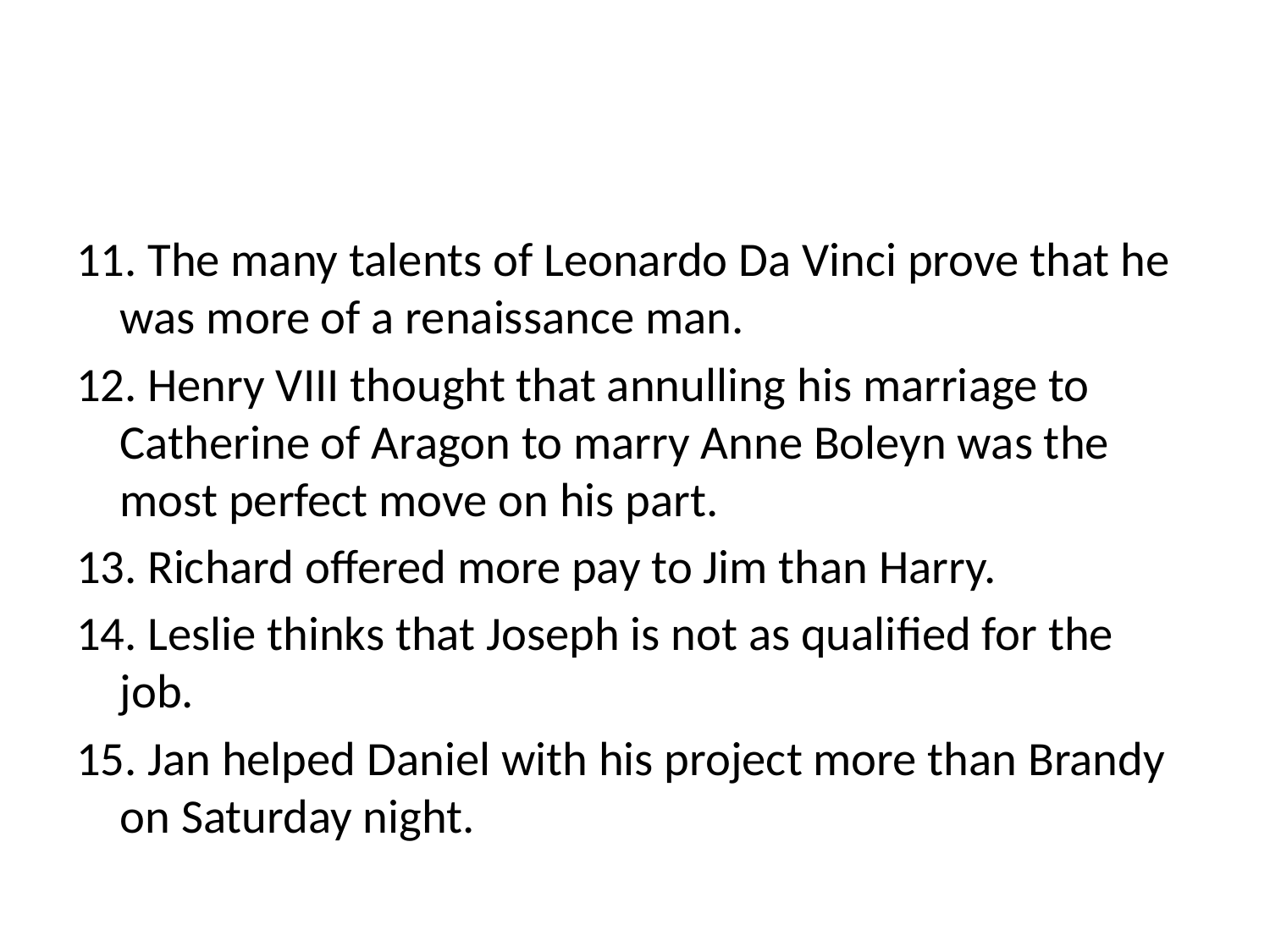

#
11. The many talents of Leonardo Da Vinci prove that he was more of a renaissance man.
12. Henry VIII thought that annulling his marriage to Catherine of Aragon to marry Anne Boleyn was the most perfect move on his part.
13. Richard offered more pay to Jim than Harry.
14. Leslie thinks that Joseph is not as qualified for the job.
15. Jan helped Daniel with his project more than Brandy on Saturday night.